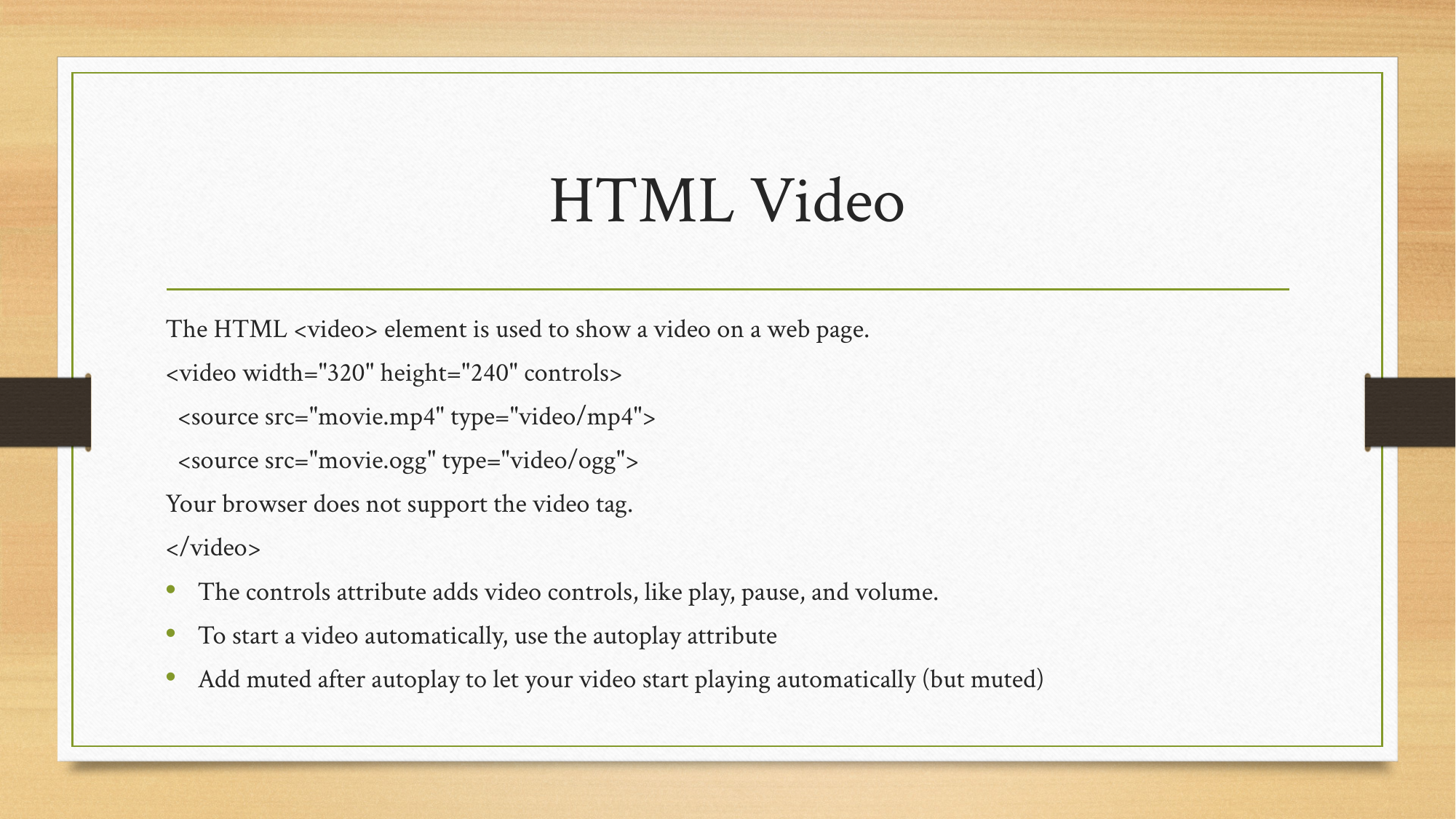

# HTML Video
The HTML <video> element is used to show a video on a web page.
<video width="320" height="240" controls>
  <source src="movie.mp4" type="video/mp4">
  <source src="movie.ogg" type="video/ogg">
Your browser does not support the video tag.
</video>
The controls attribute adds video controls, like play, pause, and volume.
To start a video automatically, use the autoplay attribute
Add muted after autoplay to let your video start playing automatically (but muted)